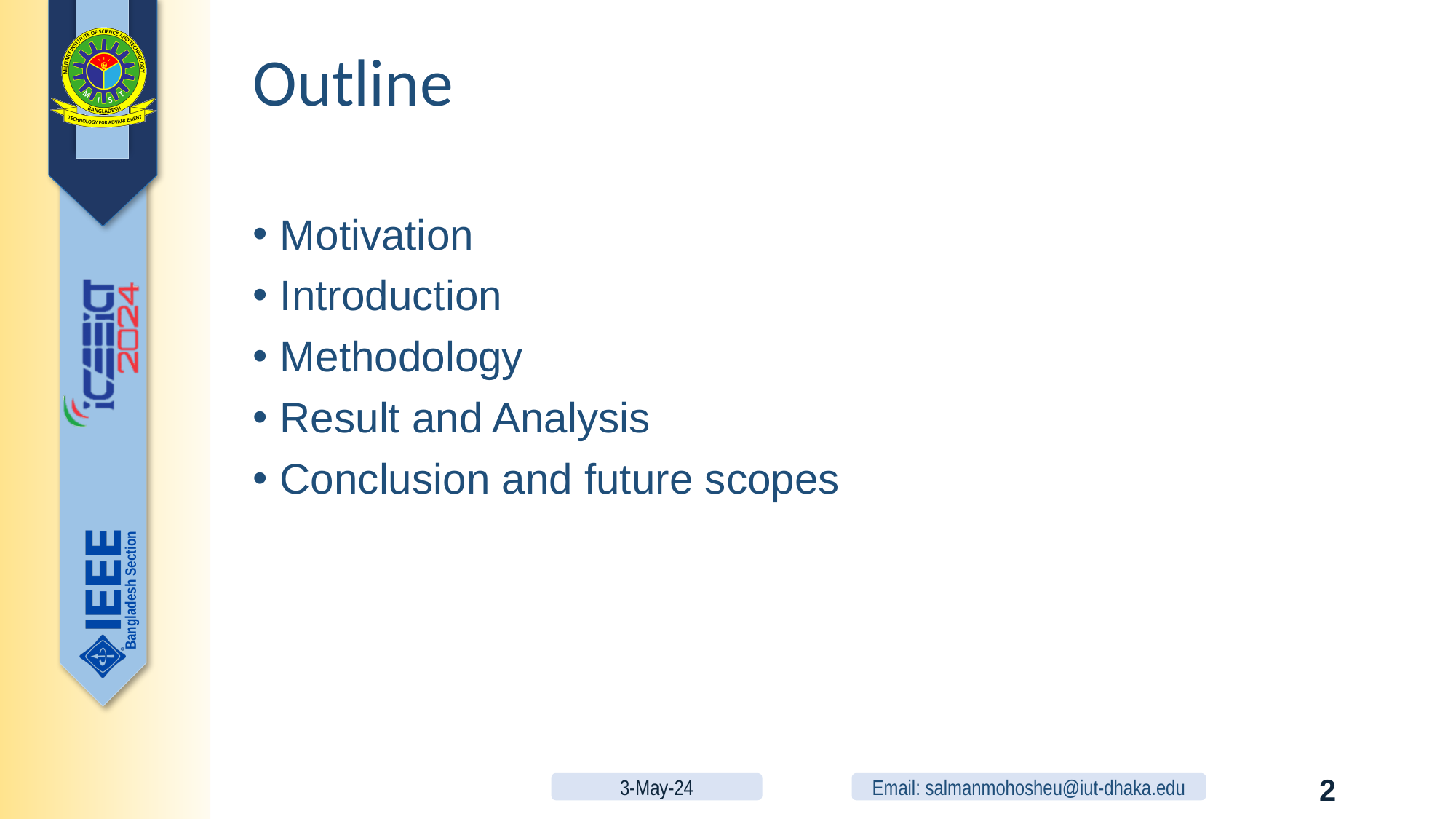

# Outline
Motivation
Introduction
Methodology
Result and Analysis
Conclusion and future scopes

3-May-24
Email: salmanmohosheu@iut-dhaka.edu
2